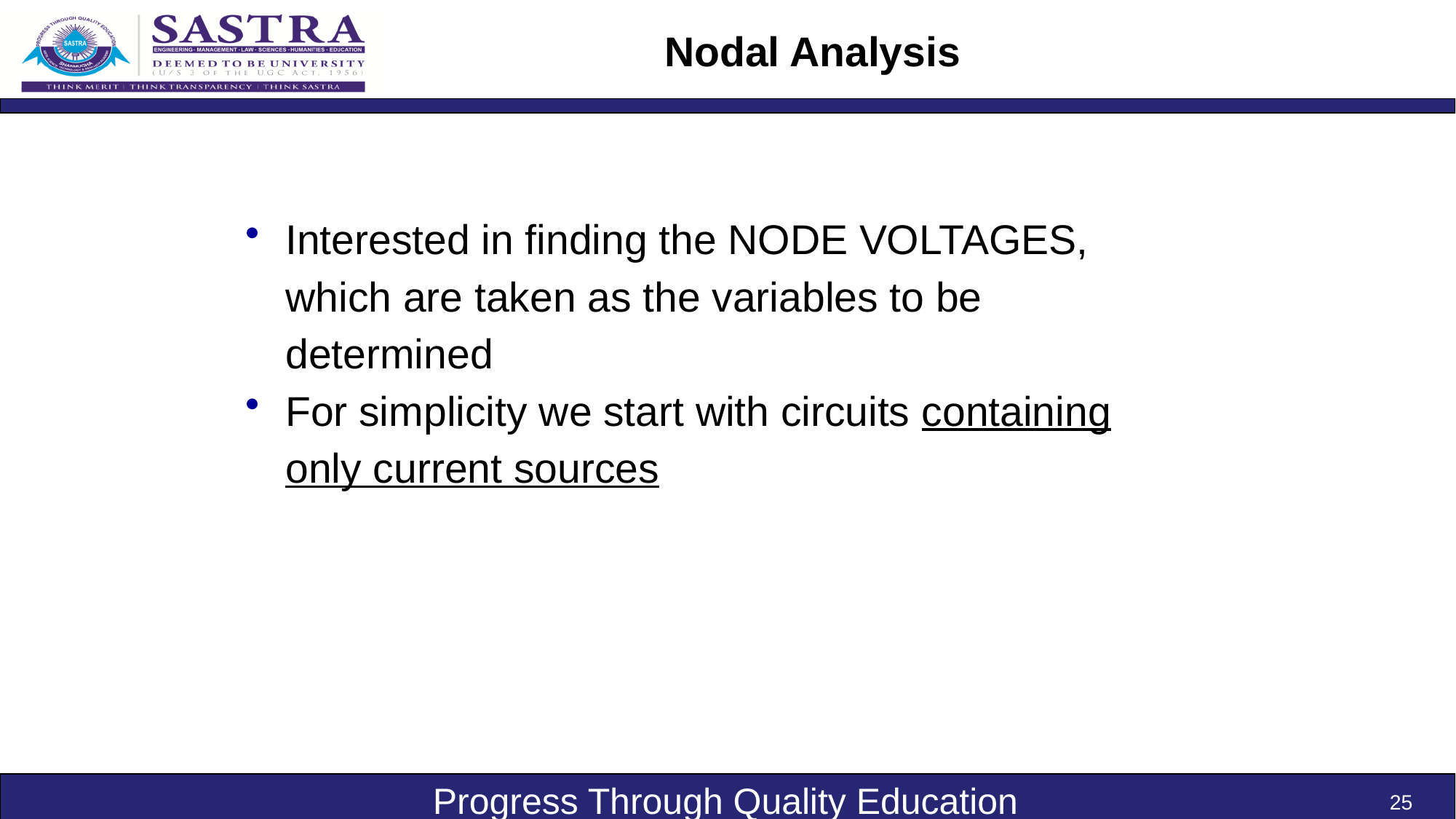

# Nodal Analysis
Interested in finding the NODE VOLTAGES, which are taken as the variables to be determined
For simplicity we start with circuits containing only current sources
25